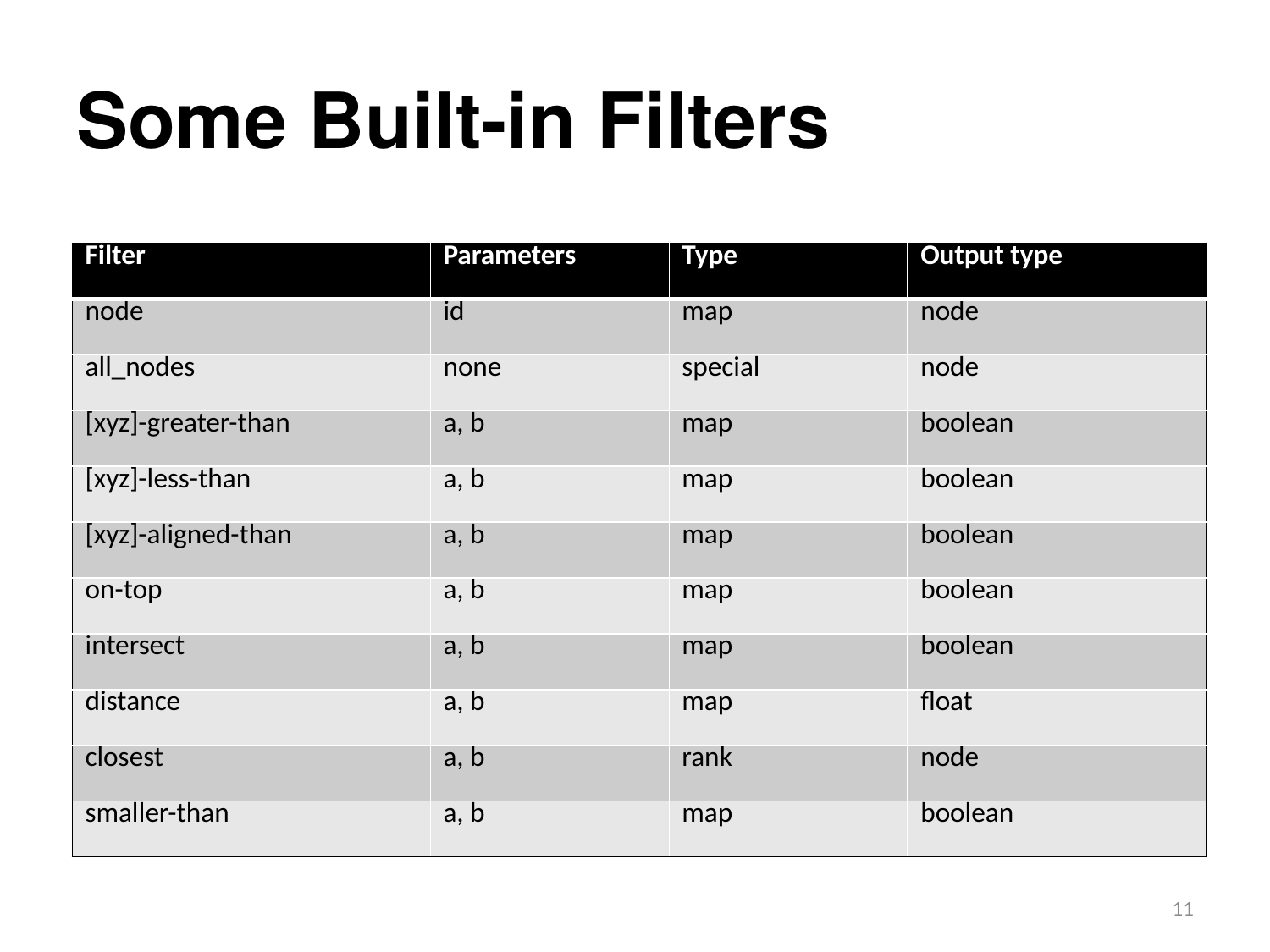

# Some Built-in Filters
| Filter | Parameters | Type | Output type |
| --- | --- | --- | --- |
| node | id | map | node |
| all\_nodes | none | special | node |
| [xyz]-greater-than | a, b | map | boolean |
| [xyz]-less-than | a, b | map | boolean |
| [xyz]-aligned-than | a, b | map | boolean |
| on-top | a, b | map | boolean |
| intersect | a, b | map | boolean |
| distance | a, b | map | float |
| closest | a, b | rank | node |
| smaller-than | a, b | map | boolean |
11